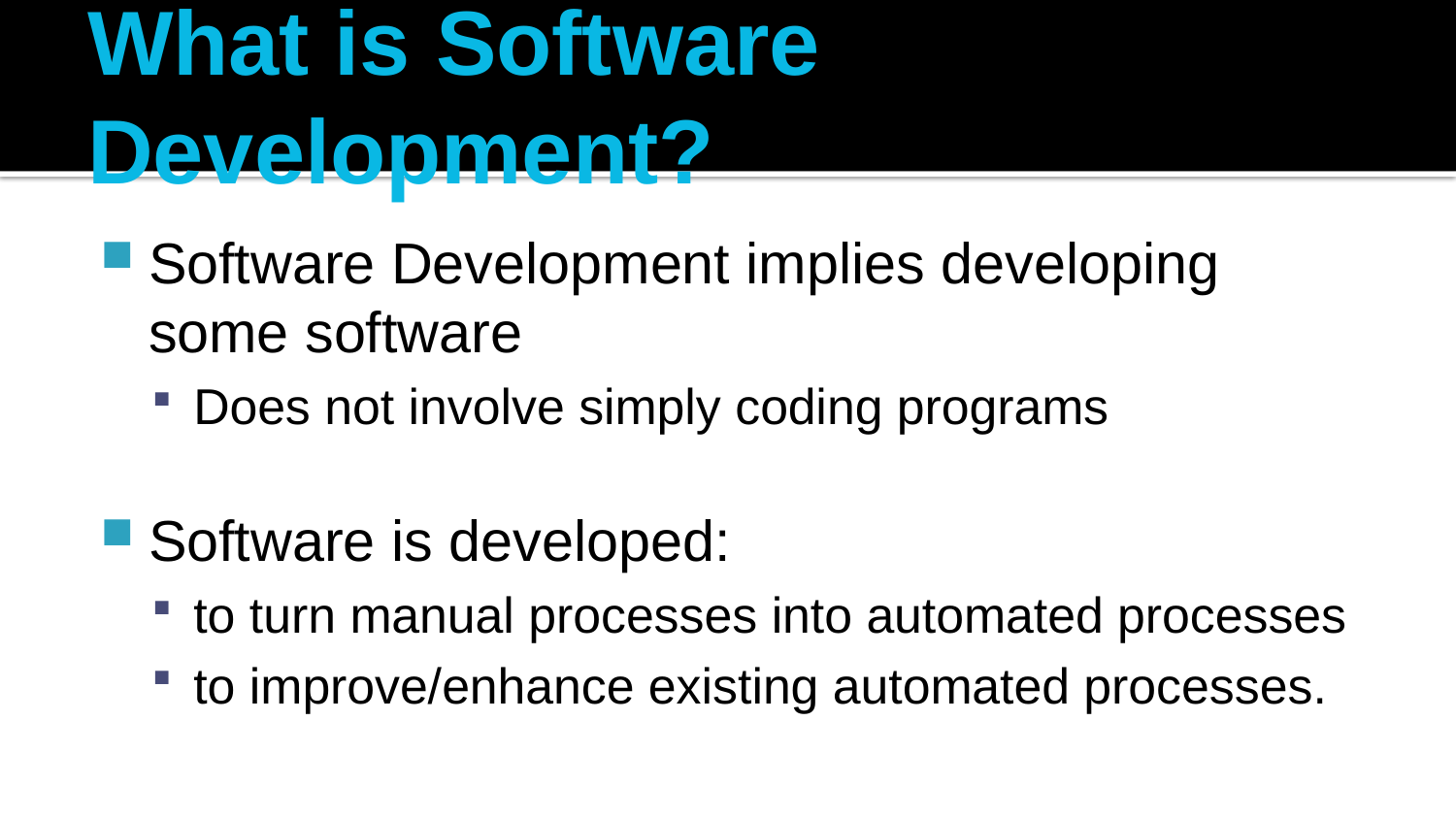

# What is Software Development?
Software Development implies developing some software
Does not involve simply coding programs

Software is developed:
to turn manual processes into automated processes
to improve/enhance existing automated processes.